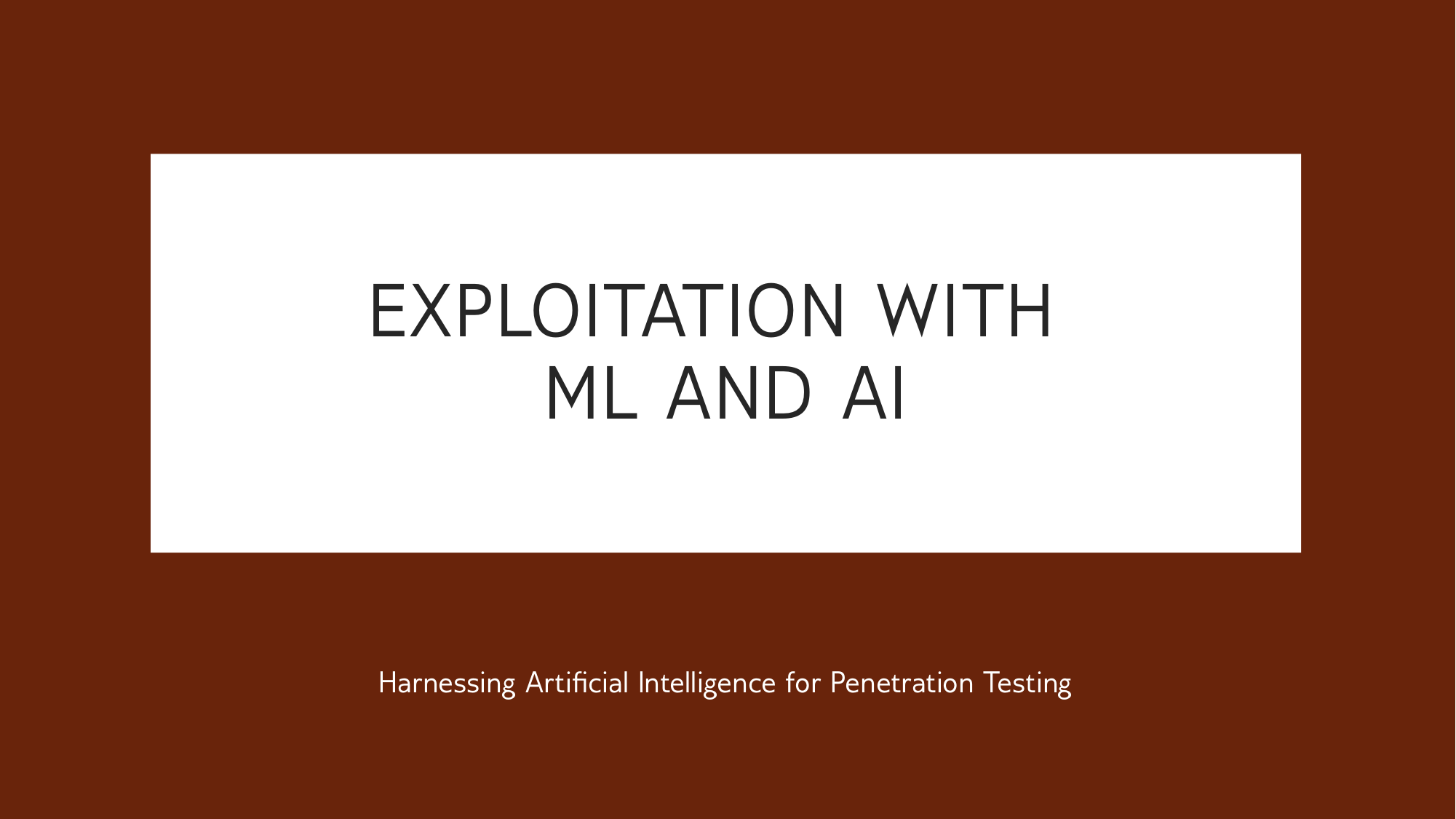

# Exploitation with ML and AI
Harnessing Artificial Intelligence for Penetration Testing